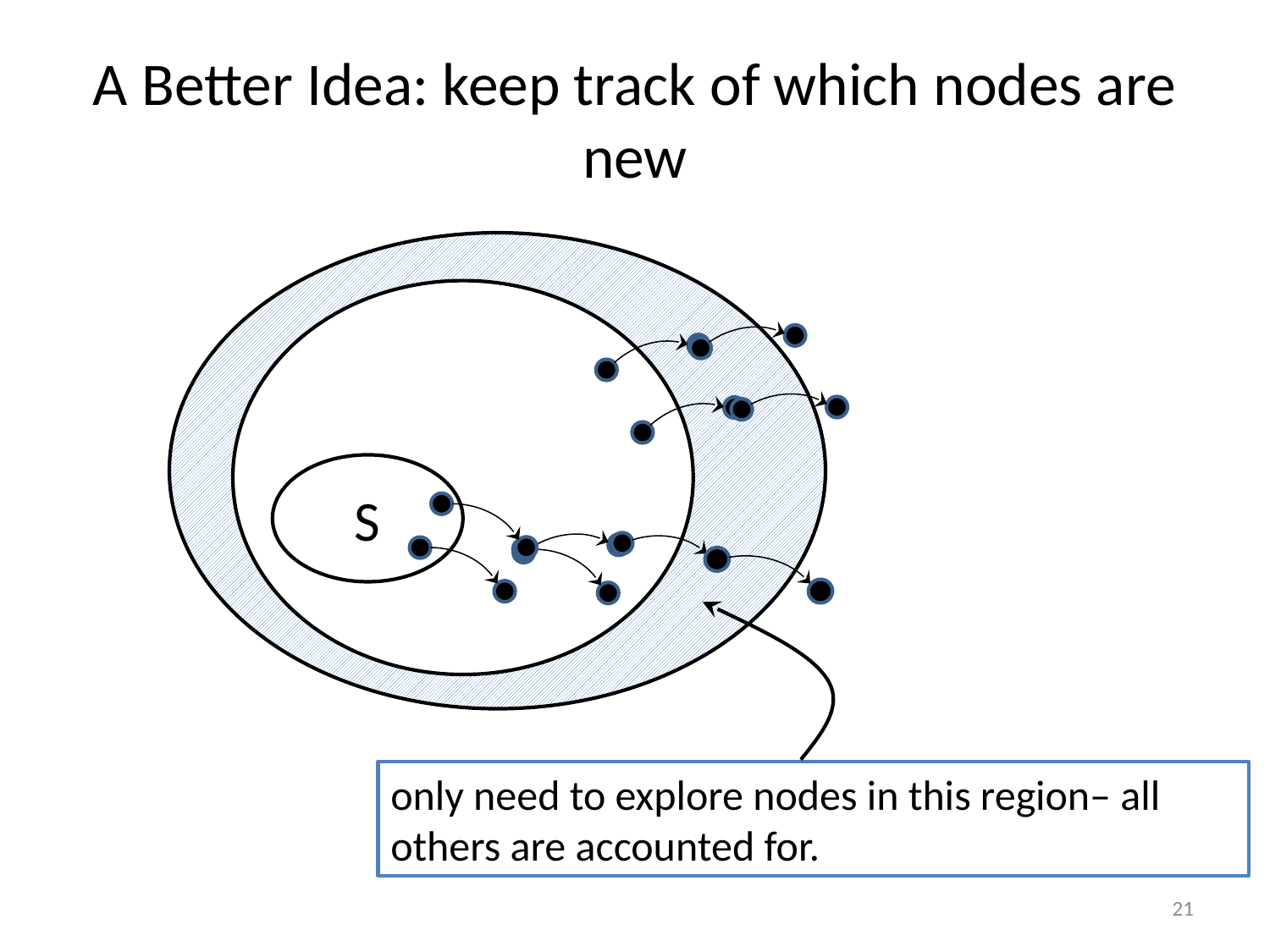

# A Better Idea: keep track of which nodes are new

S

only need to explore nodes in this region– all others are accounted for.
21